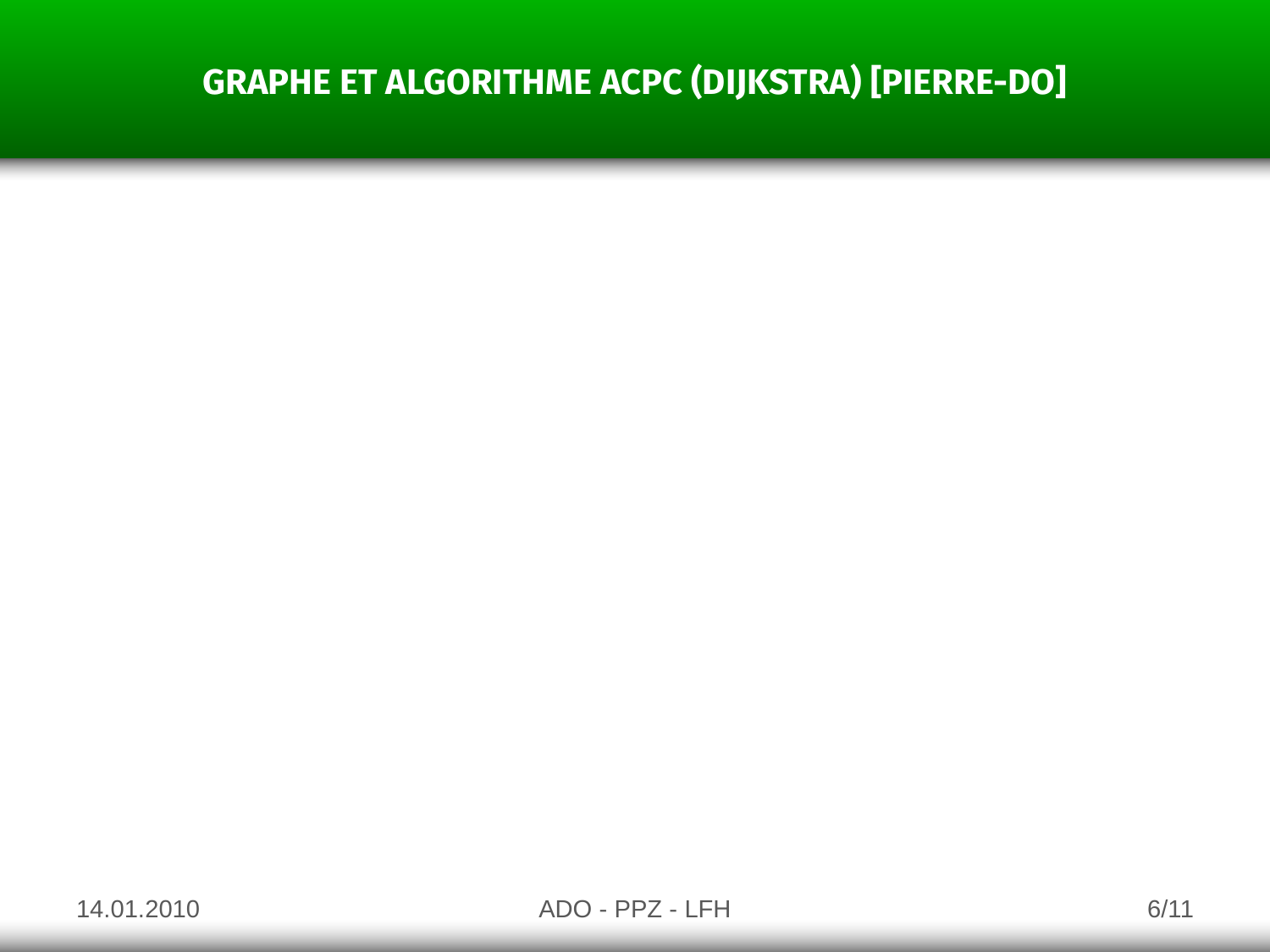

GRAPHE ET ALGORITHME ACPC (DIJKSTRA) [PIERRE-DO]

14.01.2010
ADO - PPZ - LFH
6/11